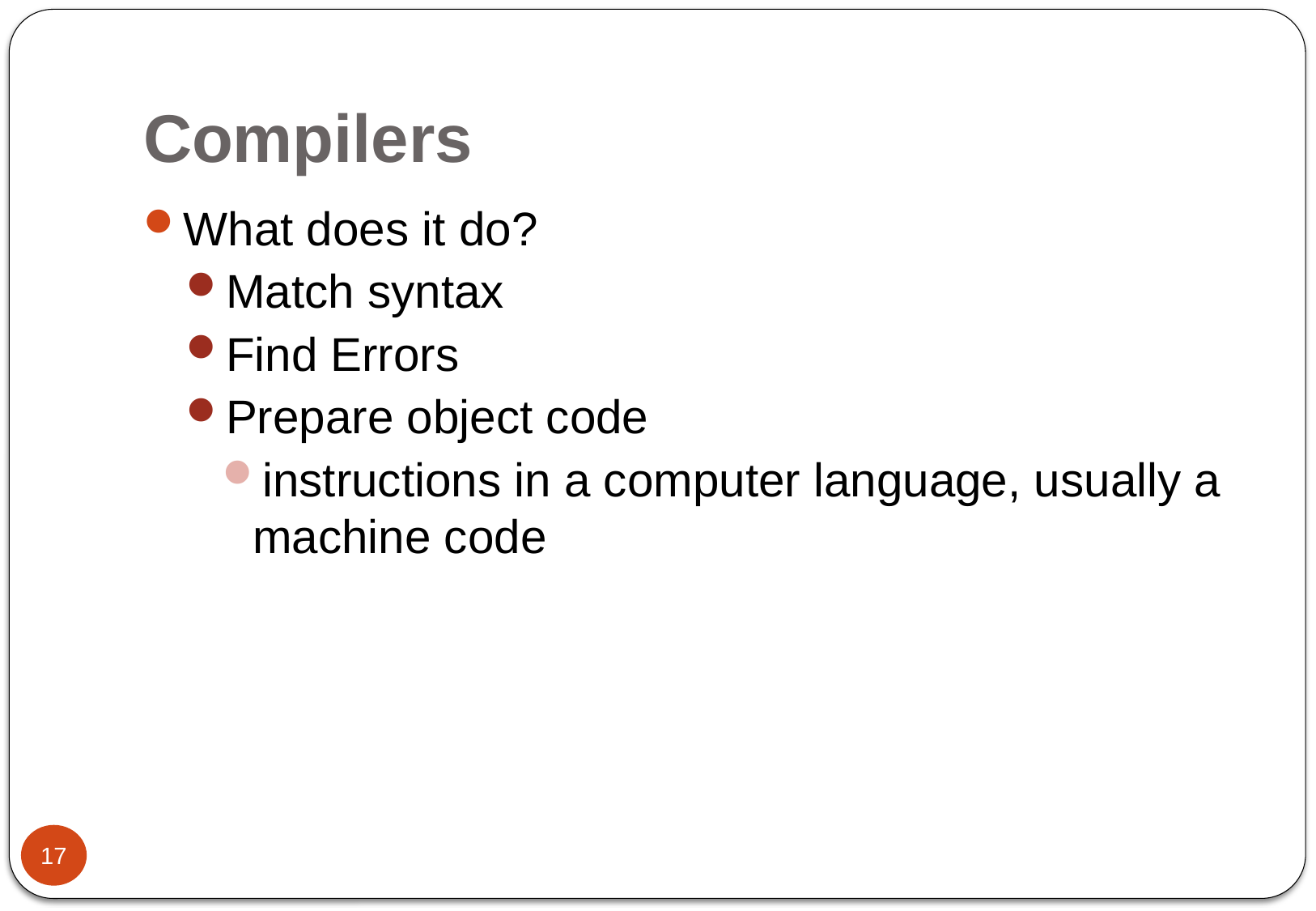

# Compilers
What does it do?
Match syntax
Find Errors
Prepare object code
instructions in a computer language, usually a machine code

17